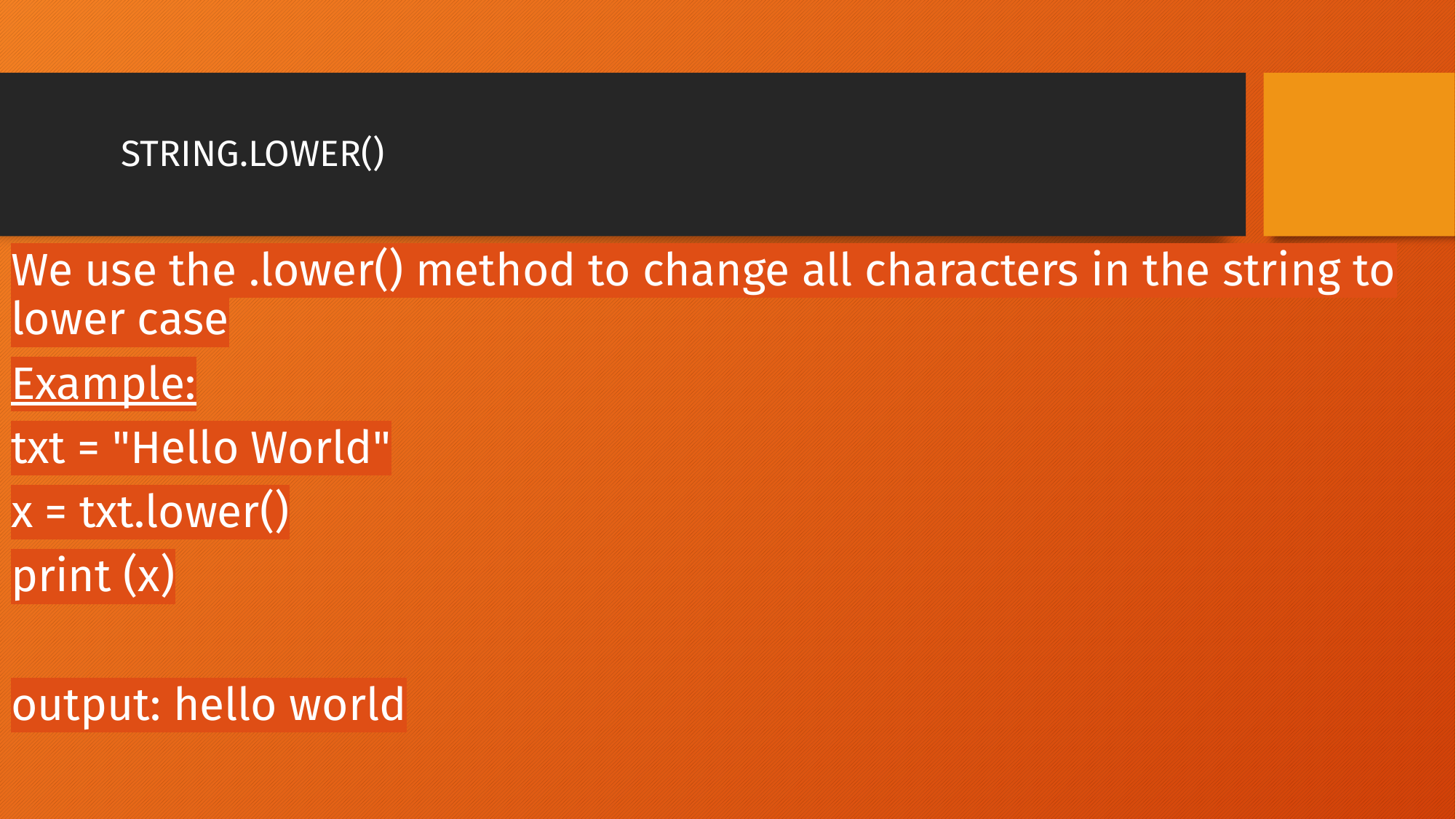

# STRING.LOWER()
We use the .lower() method to change all characters in the string to lower case
Example:
txt = "Hello World"
x = txt.lower()
print (x)

output: hello world